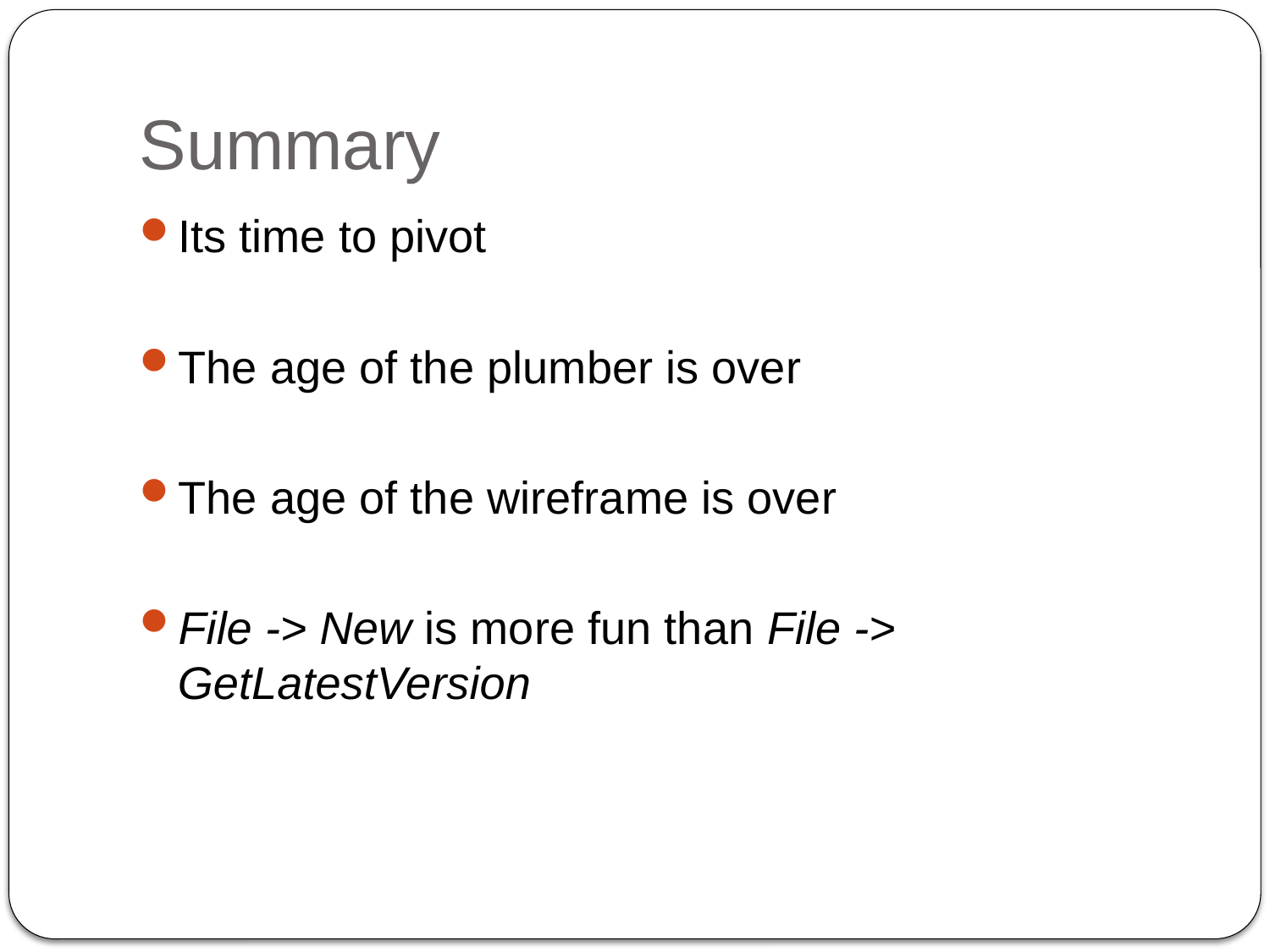

# Summary
Its time to pivot

The age of the plumber is over

The age of the wireframe is over

File -> New is more fun than File -> GetLatestVersion